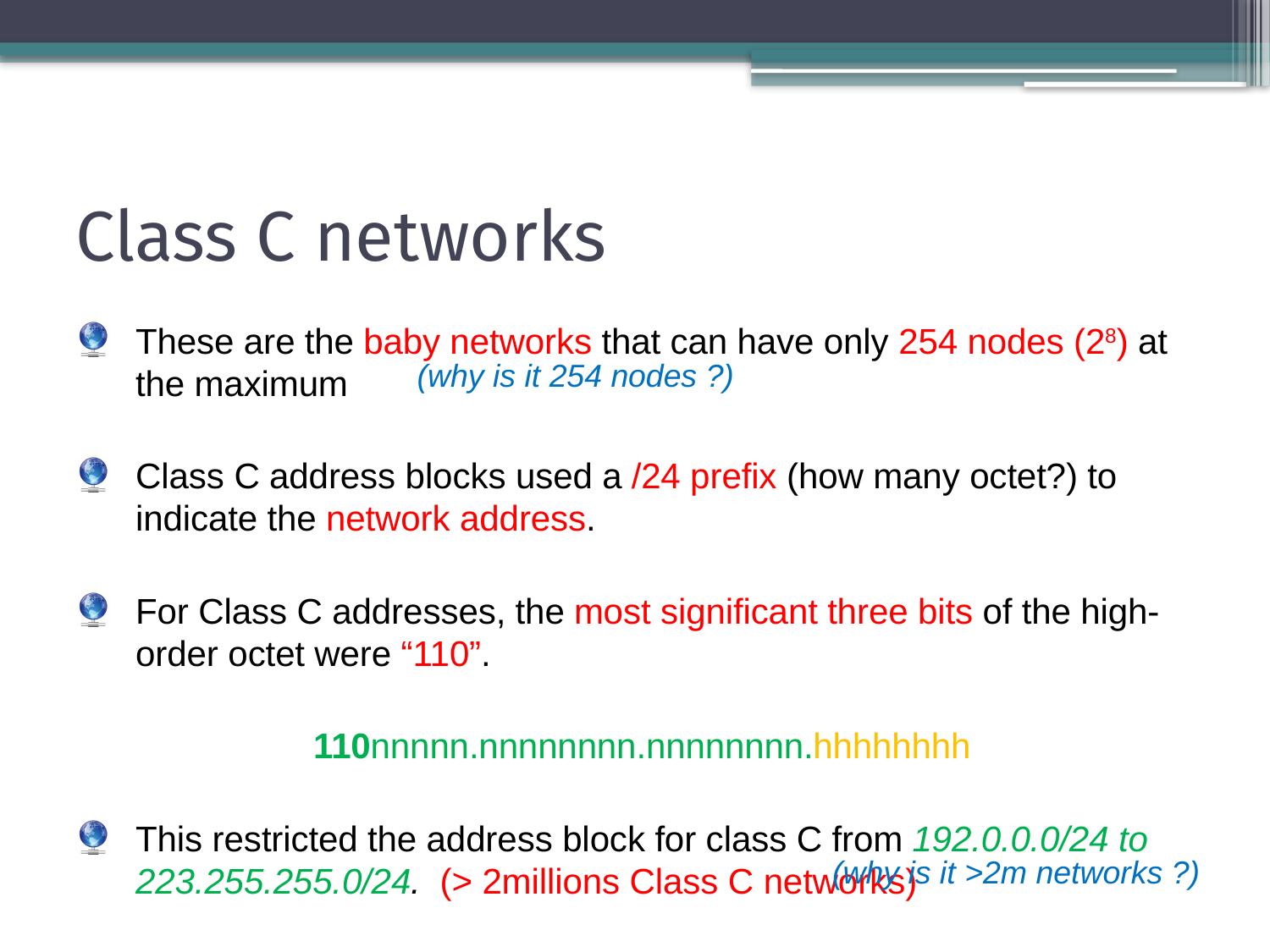

# Class C networks
These are the baby networks that can have only 254 nodes (28) at the maximum

Class C address blocks used a /24 prefix (how many octet?) to indicate the network address.

For Class C addresses, the most significant three bits of the high-order octet were “110”.

110nnnnn.nnnnnnnn.nnnnnnnn.hhhhhhhh

This restricted the address block for class C from 192.0.0.0/24 to 223.255.255.0/24.  (> 2millions Class C networks)
 (why is it 254 nodes ?)
 (why is it >2m networks ?)